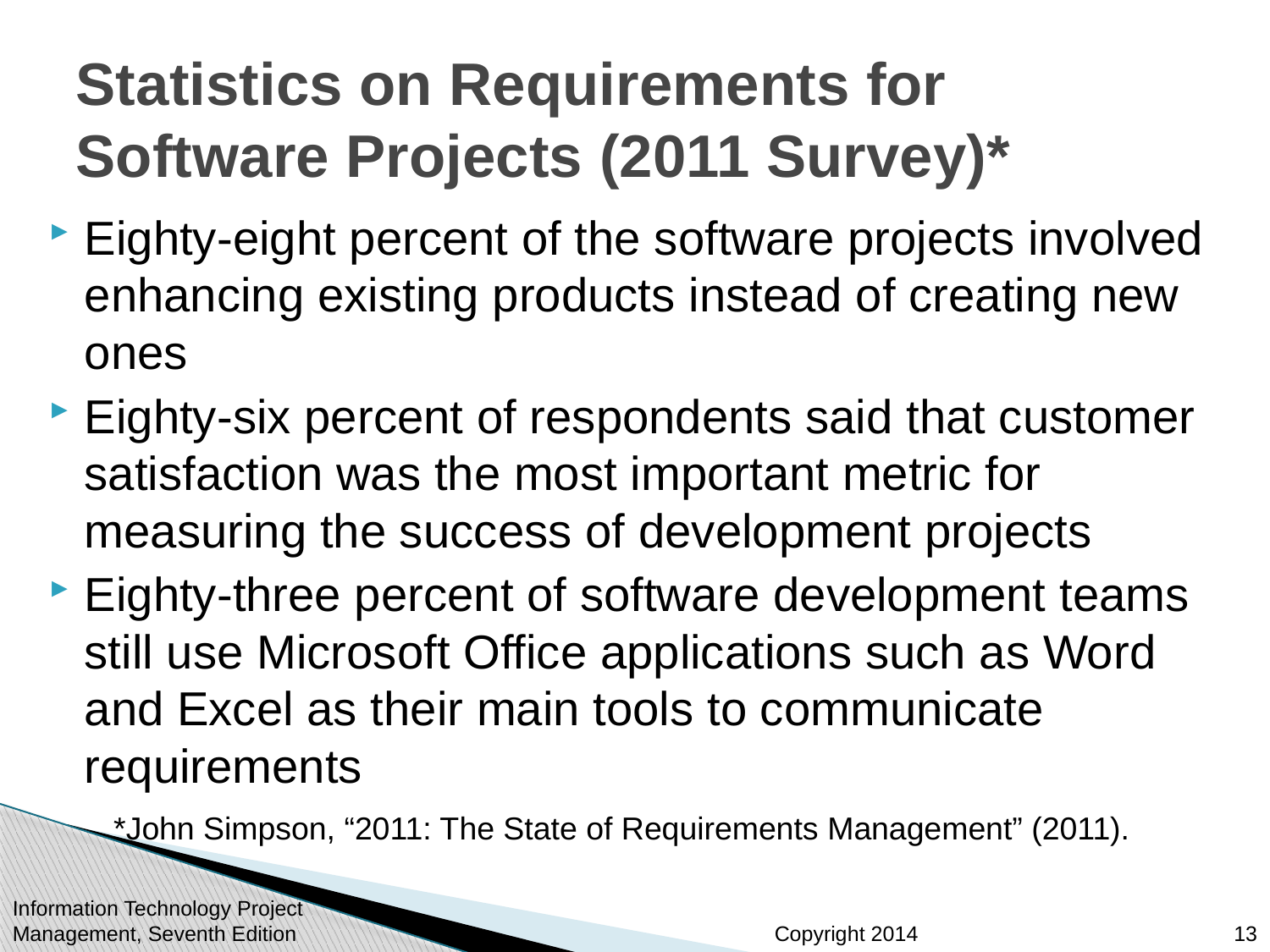

# Statistics on Requirements for Software Projects (2011 Survey)*
Eighty-eight percent of the software projects involved enhancing existing products instead of creating new ones
Eighty-six percent of respondents said that customer satisfaction was the most important metric for measuring the success of development projects
Eighty-three percent of software development teams still use Microsoft Office applications such as Word and Excel as their main tools to communicate requirements
*John Simpson, “2011: The State of Requirements Management” (2011).
Information Technology Project Management, Seventh Edition
13